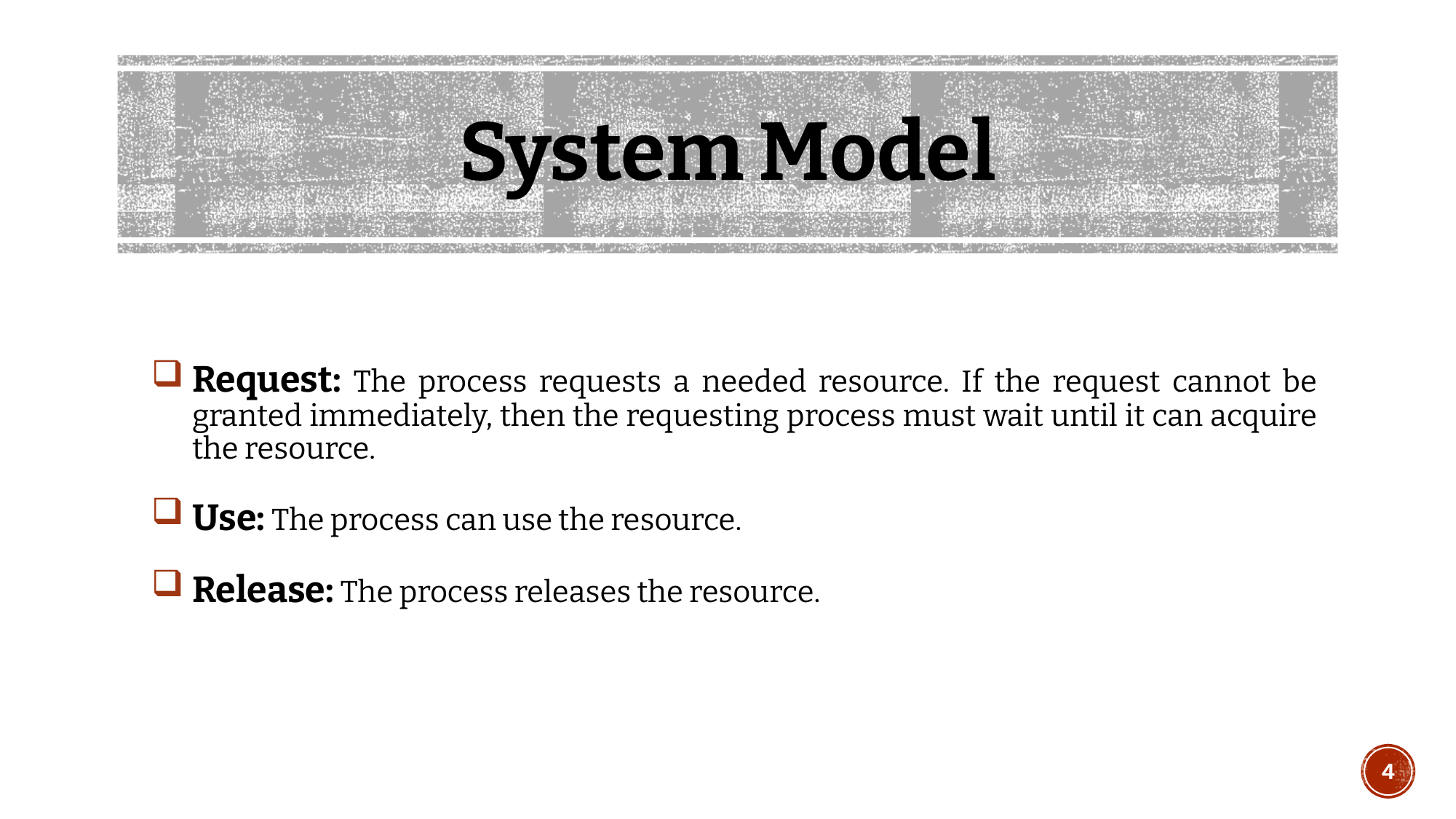

# System Model

Request: The process requests a needed resource. If the request cannot be granted immediately, then the requesting process must wait until it can acquire the resource.

Use: The process can use the resource.

Release: The process releases the resource.

4